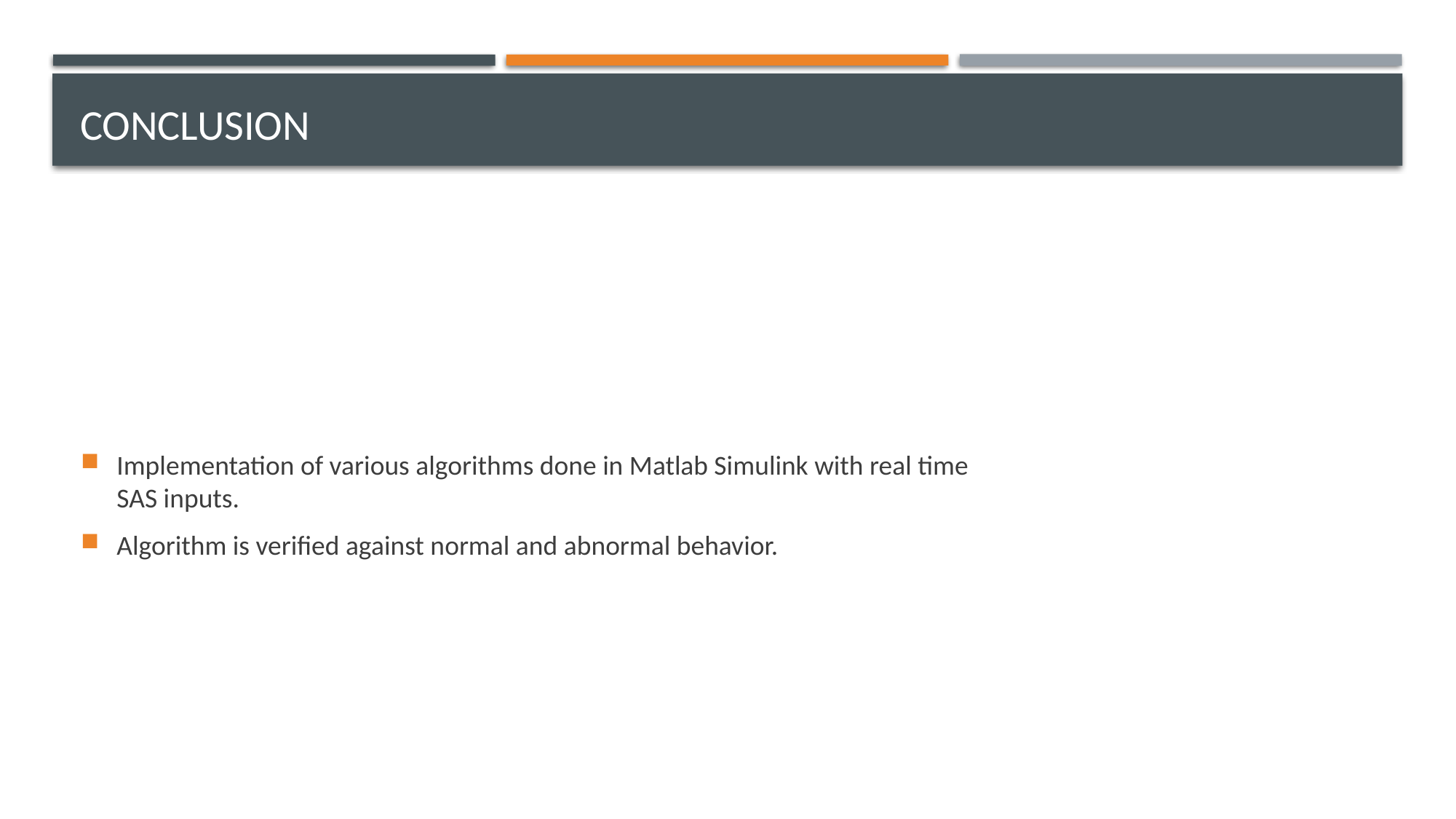

# CONCLUSION

Implementation of various algorithms done in Matlab Simulink with real time SAS inputs.
Algorithm is verified against normal and abnormal behavior.